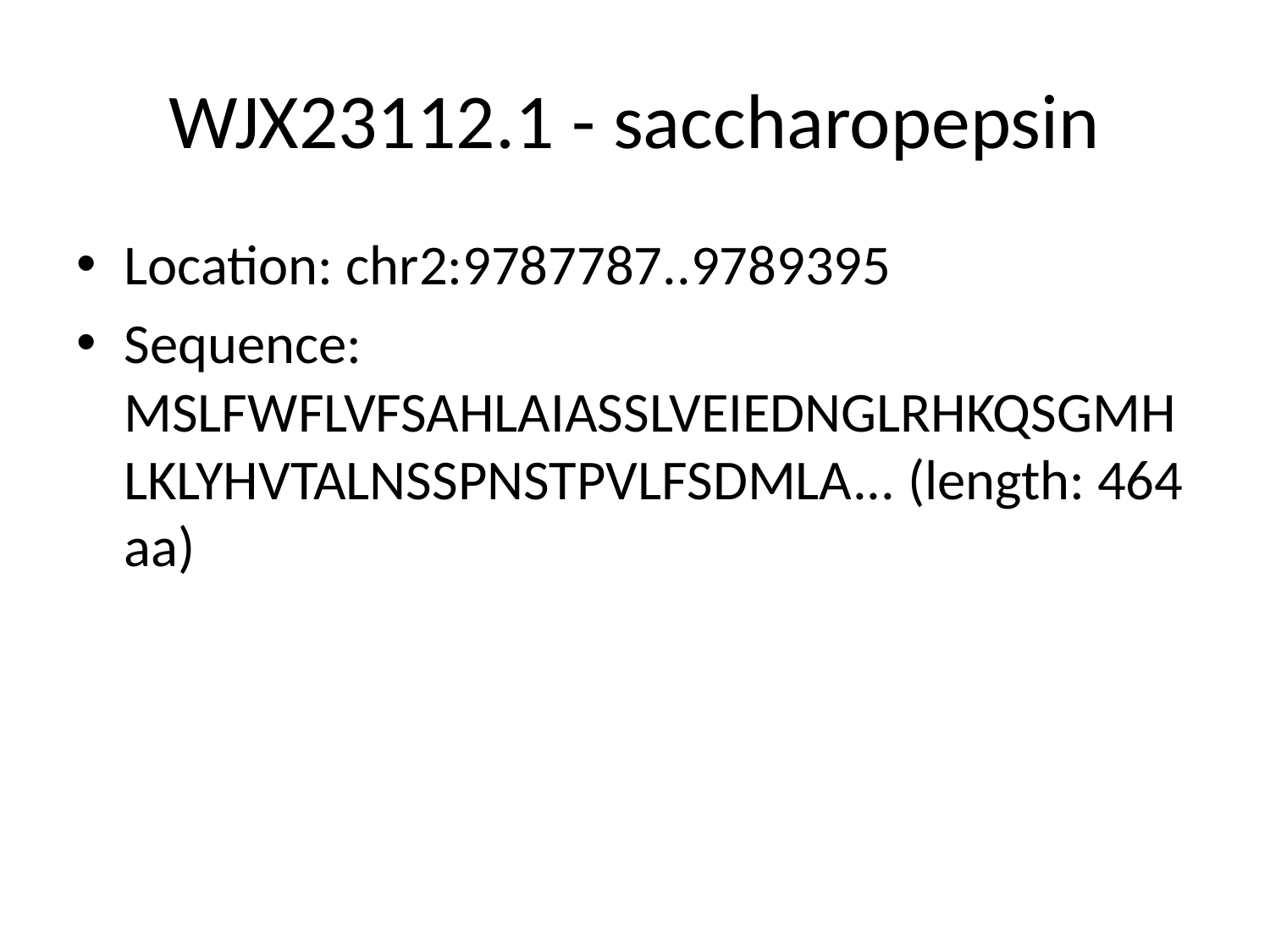

# WJX23112.1 - saccharopepsin
Location: chr2:9787787..9789395
Sequence: MSLFWFLVFSAHLAIASSLVEIEDNGLRHKQSGMHLKLYHVTALNSSPNSTPVLFSDMLA... (length: 464 aa)